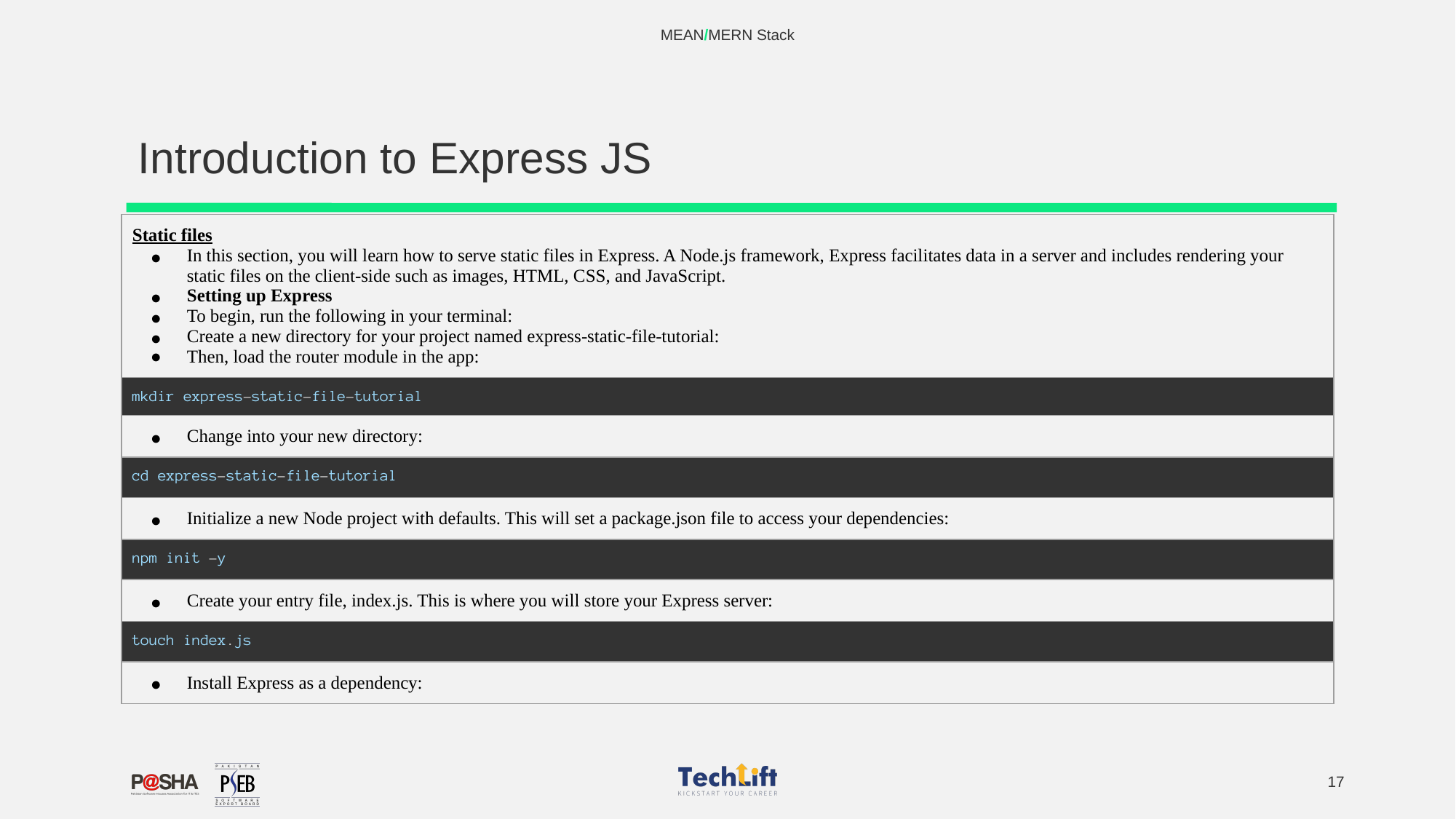

MEAN/MERN Stack
# Introduction to Express JS
| Static files In this section, you will learn how to serve static files in Express. A Node.js framework, Express facilitates data in a server and includes rendering your static files on the client-side such as images, HTML, CSS, and JavaScript. Setting up Express To begin, run the following in your terminal: Create a new directory for your project named express-static-file-tutorial: Then, load the router module in the app: |
| --- |
| mkdir express-static-file-tutorial |
| Change into your new directory: |
| cd express-static-file-tutorial |
| Initialize a new Node project with defaults. This will set a package.json file to access your dependencies: |
| npm init -y |
| Create your entry file, index.js. This is where you will store your Express server: |
| touch index.js |
| Install Express as a dependency: |
17